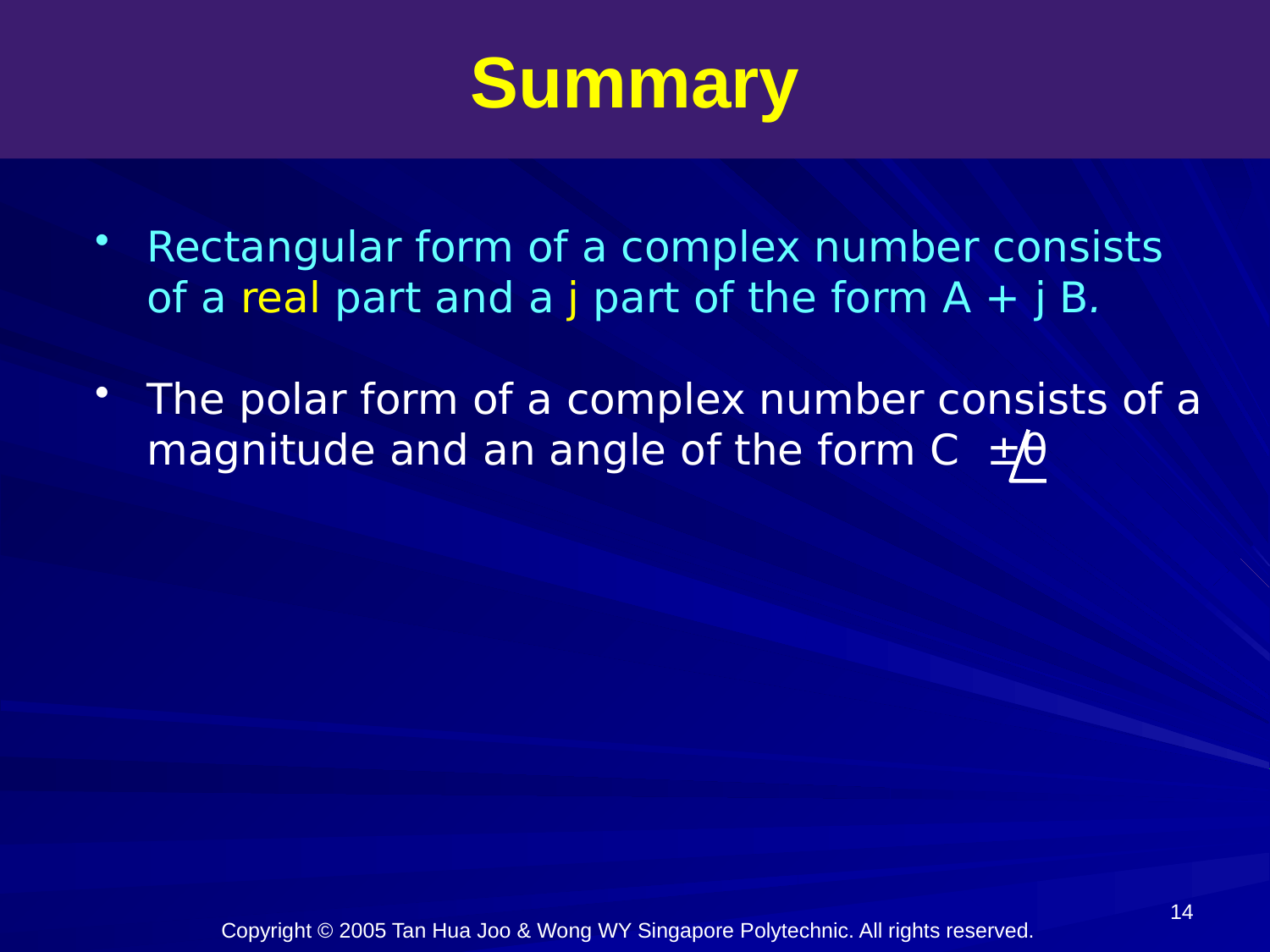

Summary
Rectangular form of a complex number consists of a real part and a j part of the form A + j B.

The polar form of a complex number consists of a magnitude and an angle of the form C  ±θ

14
Copyright © 2005 Tan Hua Joo & Wong WY Singapore Polytechnic. All rights reserved.